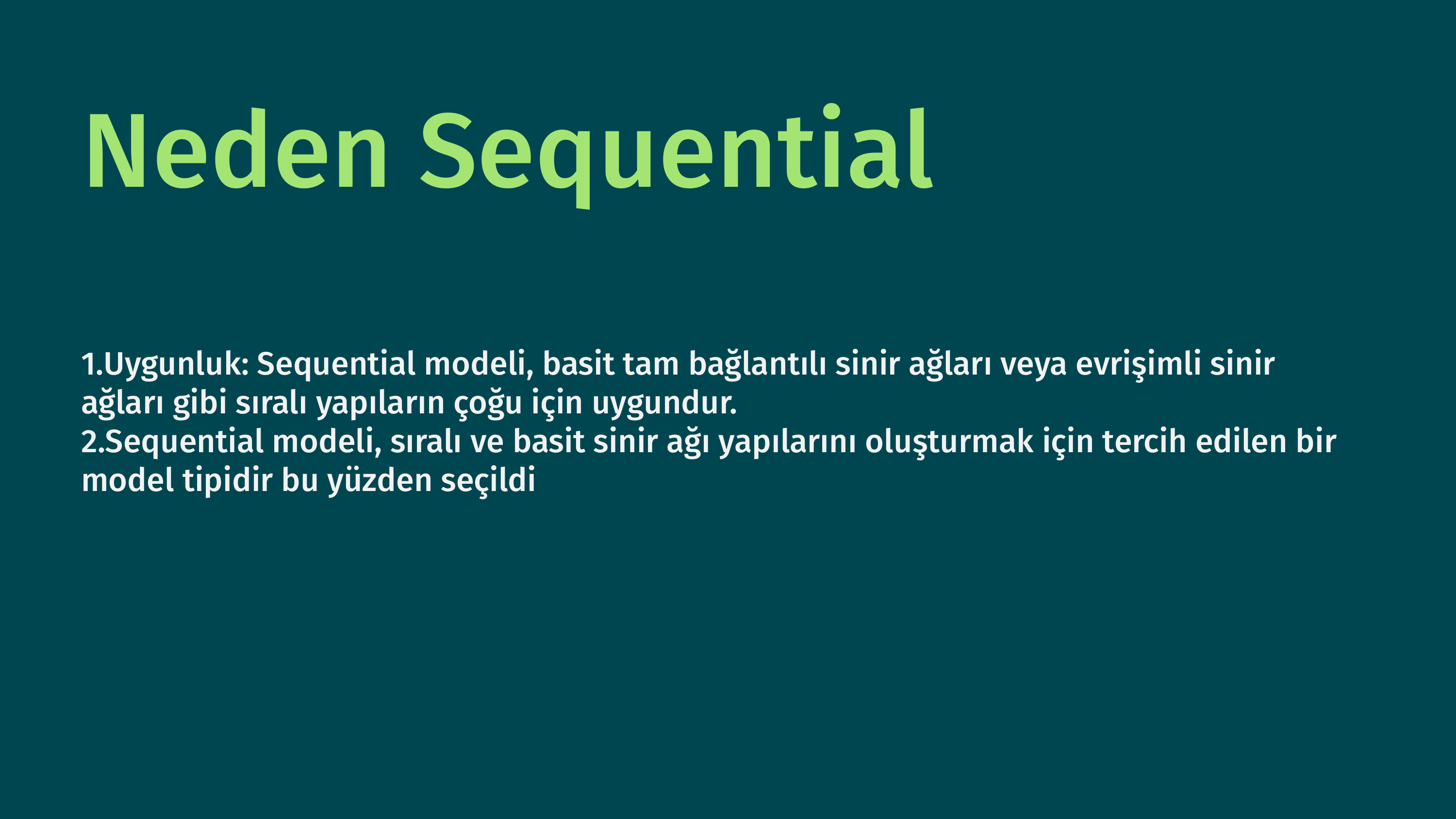

Neden Sequential
Uygunluk: Sequential modeli, basit tam bağlantılı sinir ağları veya evrişimli sinir ağları gibi sıralı yapıların çoğu için uygundur.
Sequential modeli, sıralı ve basit sinir ağı yapılarını oluşturmak için tercih edilen bir model tipidir bu yüzden seçildi